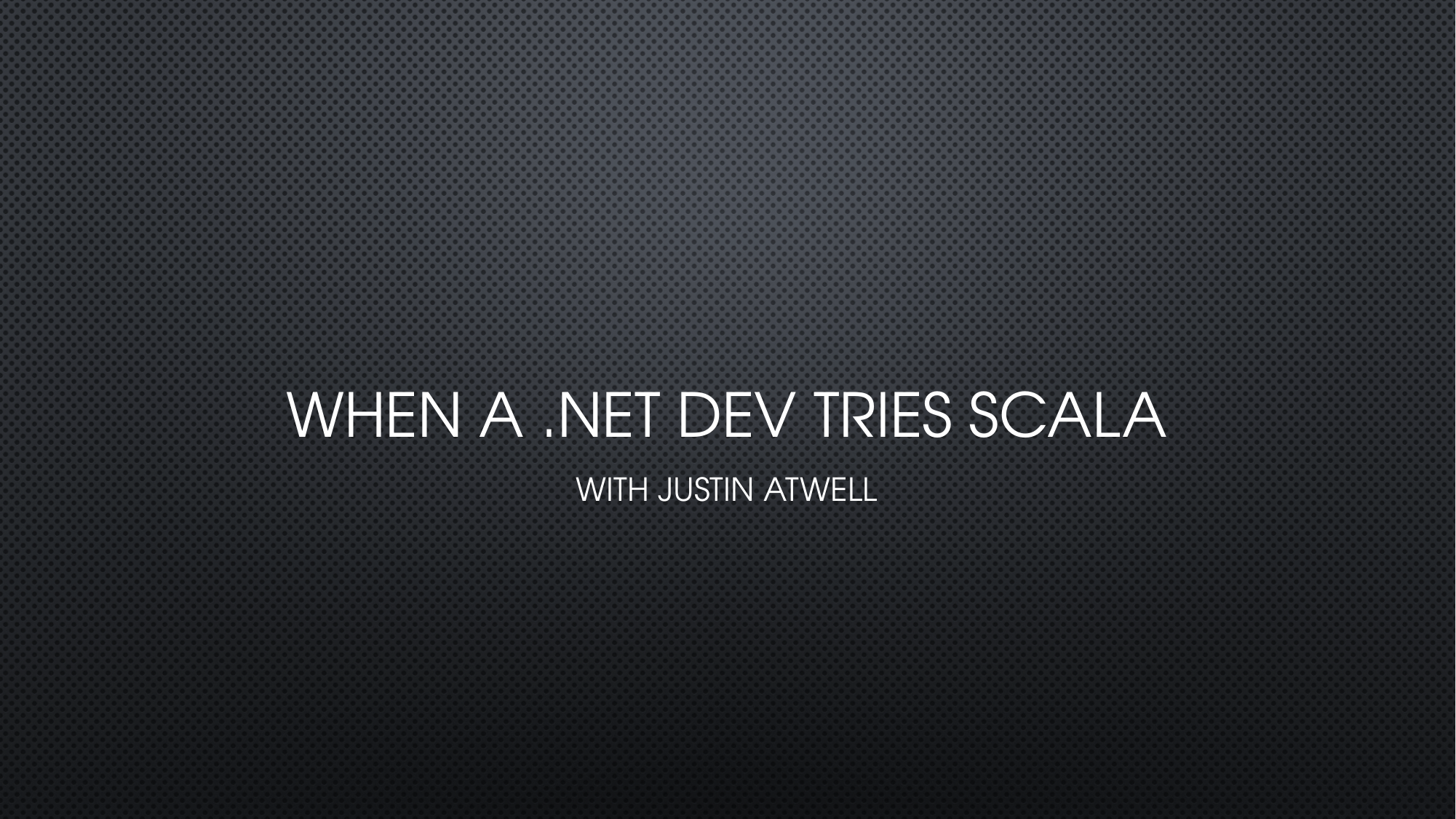

# When a .net dev tries Scala
With Justin Atwell